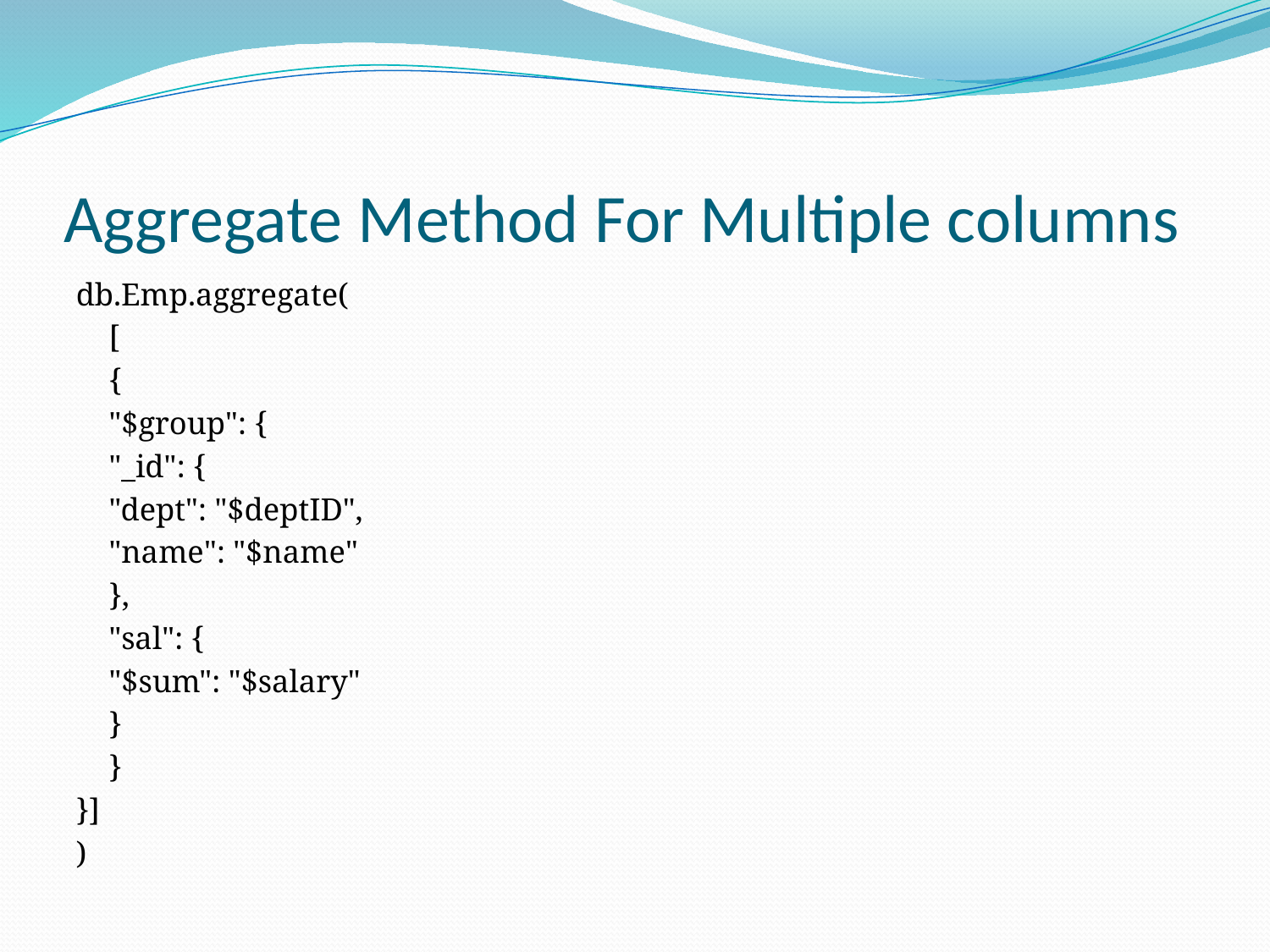

# Aggregate Method For Multiple columns
db.Emp.aggregate(
			[
			{
	"$group": {
		"_id": {
			"dept": "$deptID",
			"name": "$name"
		},
		"sal": {
			"$sum": "$salary"
		}
	}
}]
)